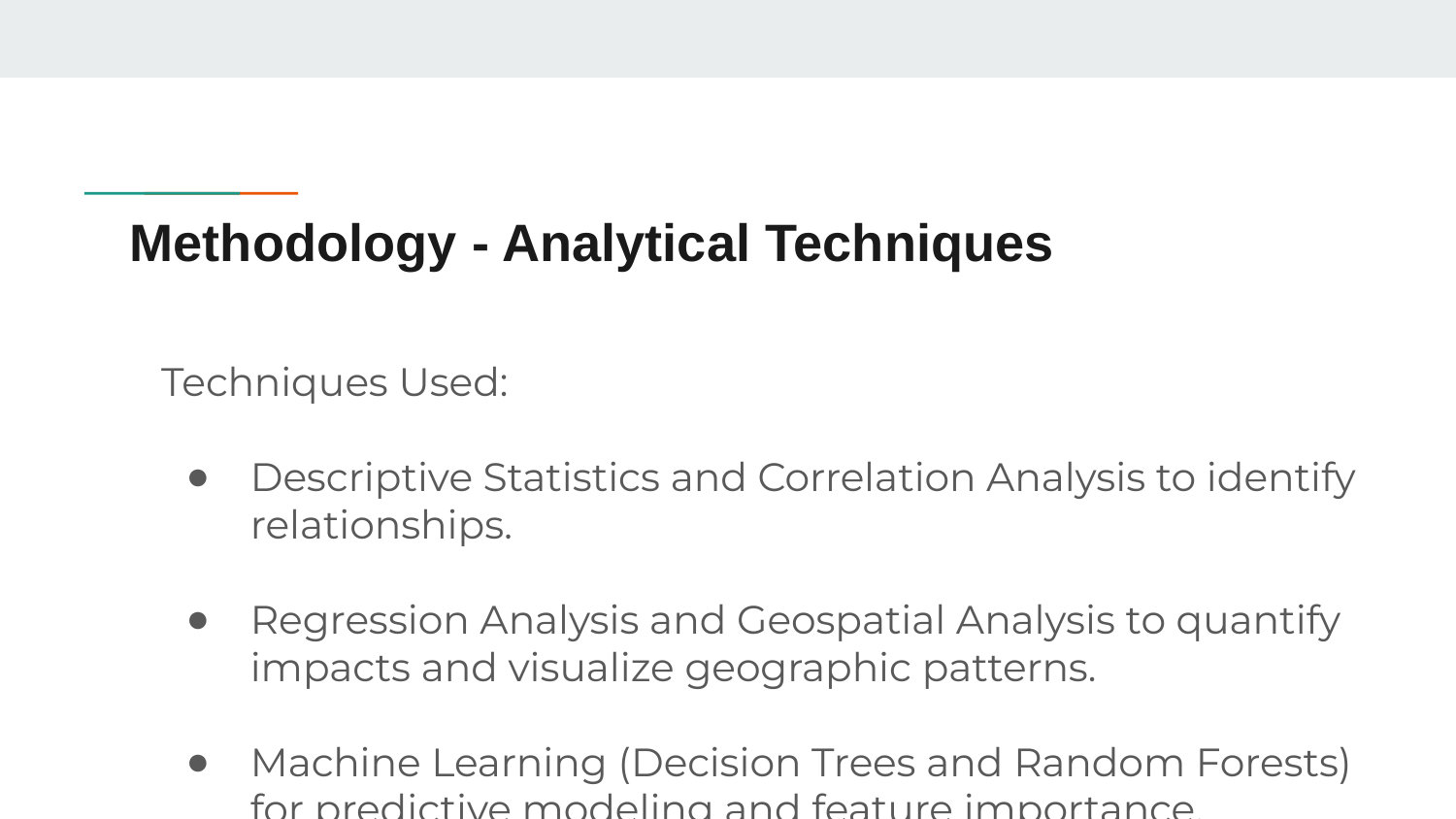

# Methodology - Analytical Techniques

Techniques Used:

Descriptive Statistics and Correlation Analysis to identify relationships.

Regression Analysis and Geospatial Analysis to quantify impacts and visualize geographic patterns.

Machine Learning (Decision Trees and Random Forests) for predictive modeling and feature importance.